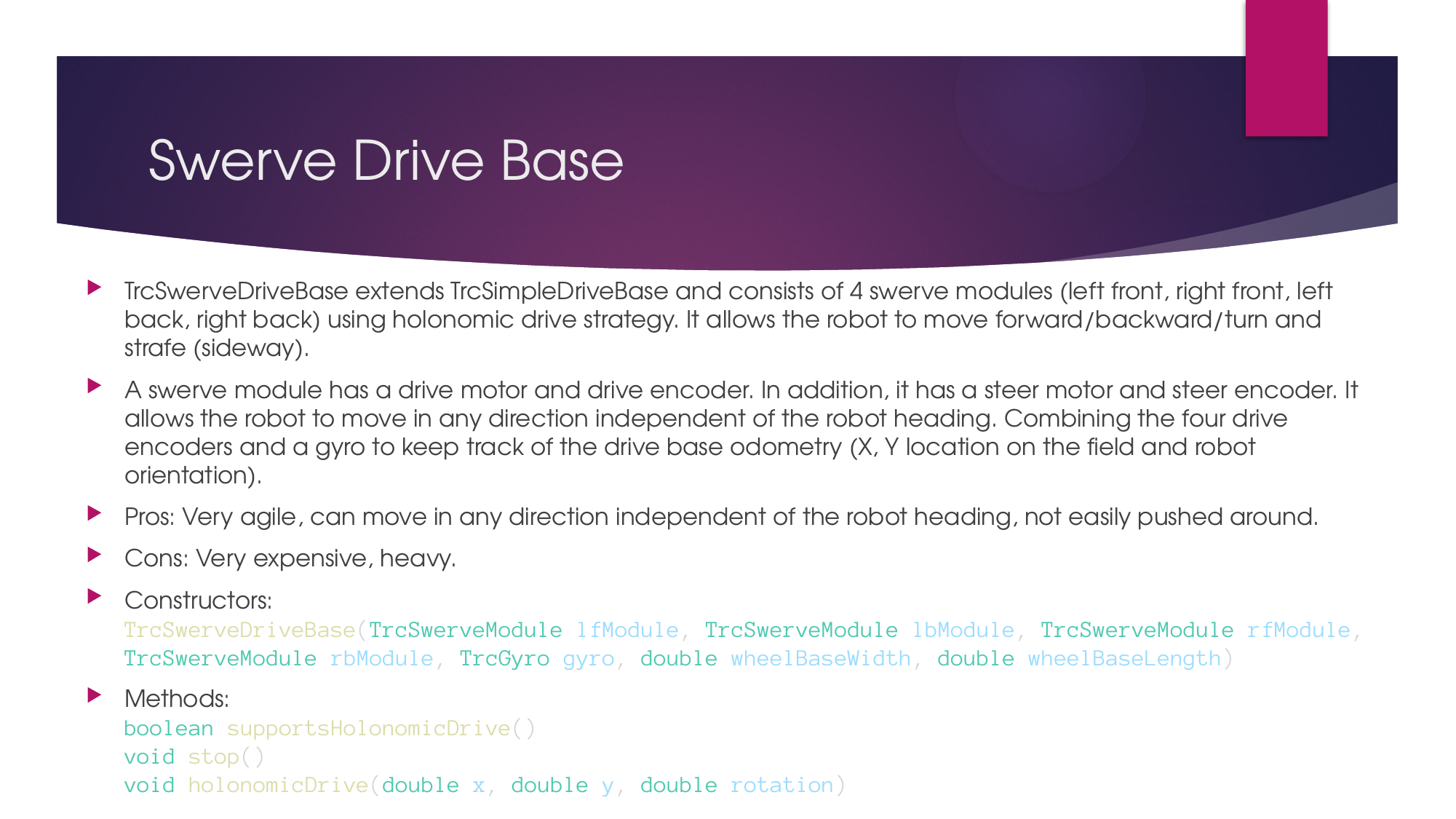

# Swerve Drive Base
TrcSwerveDriveBase extends TrcSimpleDriveBase and consists of 4 swerve modules (left front, right front, left back, right back) using holonomic drive strategy. It allows the robot to move forward/backward/turn and strafe (sideway).
A swerve module has a drive motor and drive encoder. In addition, it has a steer motor and steer encoder. It allows the robot to move in any direction independent of the robot heading. Combining the four drive encoders and a gyro to keep track of the drive base odometry (X, Y location on the field and robot orientation).
Pros: Very agile, can move in any direction independent of the robot heading, not easily pushed around.
Cons: Very expensive, heavy.
Constructors:
TrcSwerveDriveBase(TrcSwerveModule lfModule, TrcSwerveModule lbModule, TrcSwerveModule rfModule, TrcSwerveModule rbModule, TrcGyro gyro, double wheelBaseWidth, double wheelBaseLength)
Methods:
boolean supportsHolonomicDrive()
void stop()
void holonomicDrive(double x, double y, double rotation)